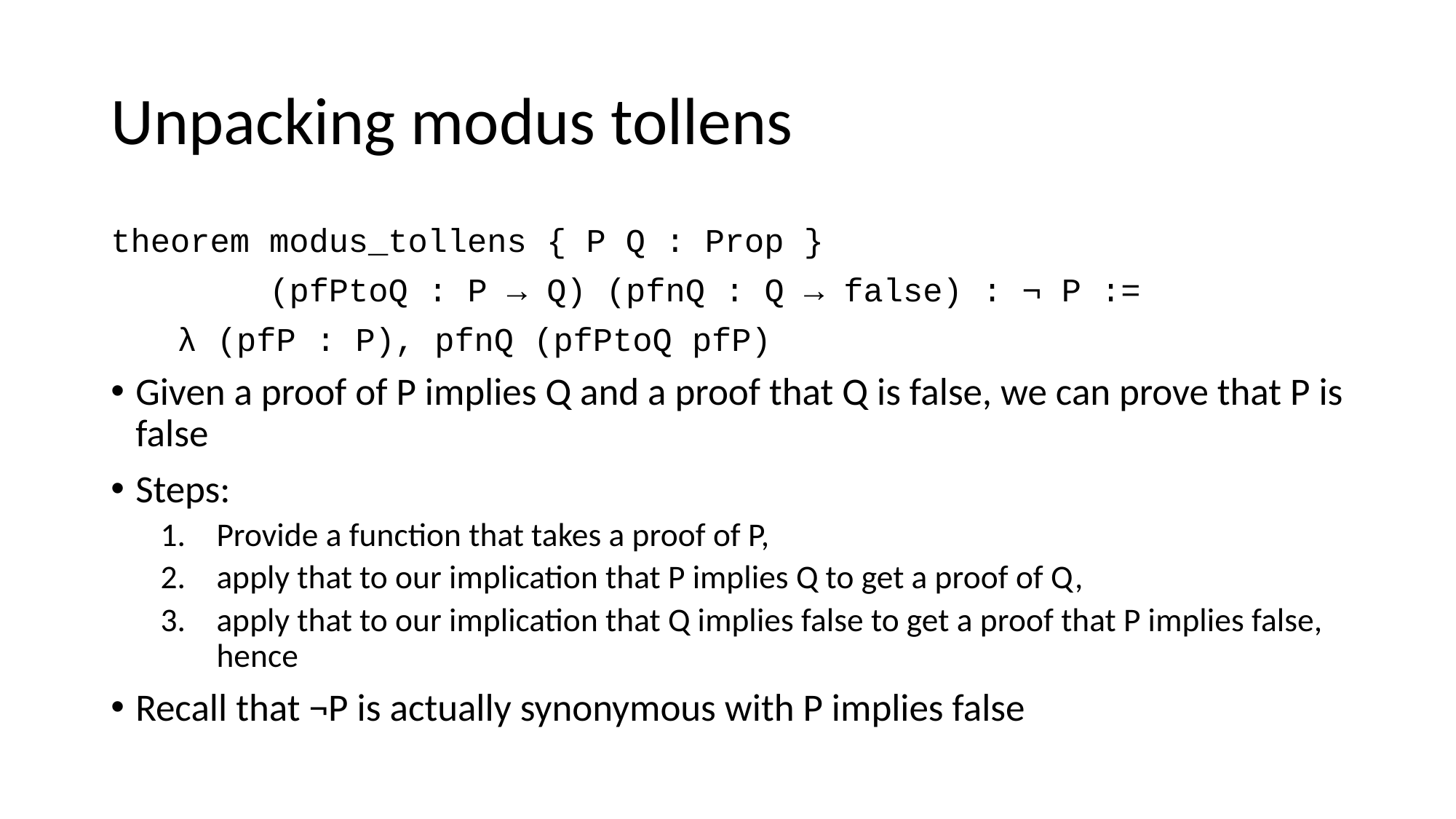

# Unpacking modus tollens
theorem modus_tollens { P Q : Prop }
        (pfPtoQ : P → Q) (pfnQ : Q → false) : ¬ P :=
    λ (pfP : P), pfnQ (pfPtoQ pfP)
Given a proof of P implies Q and a proof that Q is false, we can prove that P is false
Steps:
Provide a function that takes a proof of P,
apply that to our implication that P implies Q to get a proof of Q,
apply that to our implication that Q implies false to get a proof that P implies false, hence
Recall that ¬P is actually synonymous with P implies false